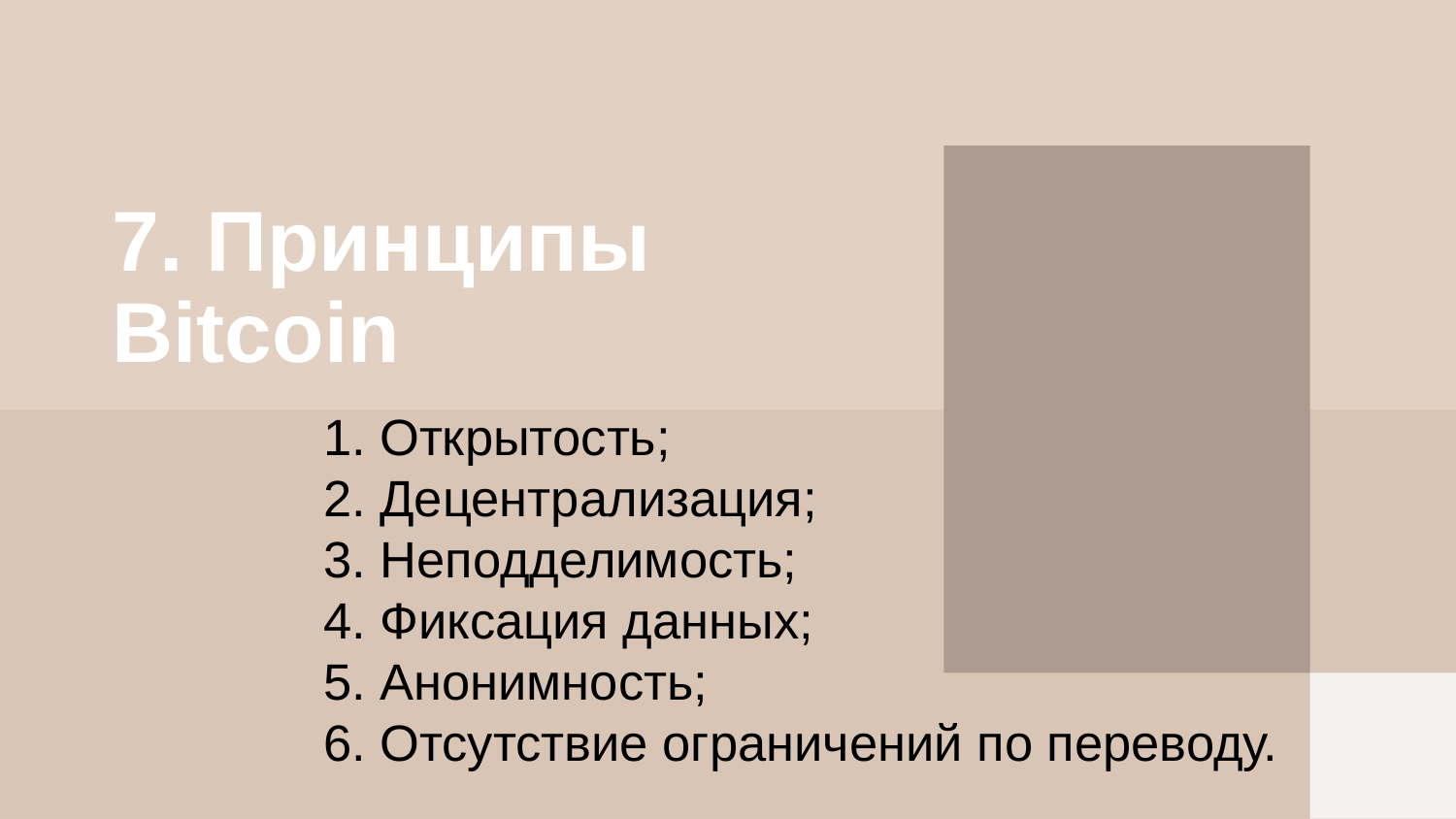

# 7. Принципы Bitcoin

1. Открытость;
2. Децентрализация;
3. Неподделимость;
4. Фиксация данных;
5. Анонимность;
6. Отсутствие ограничений по переводу.